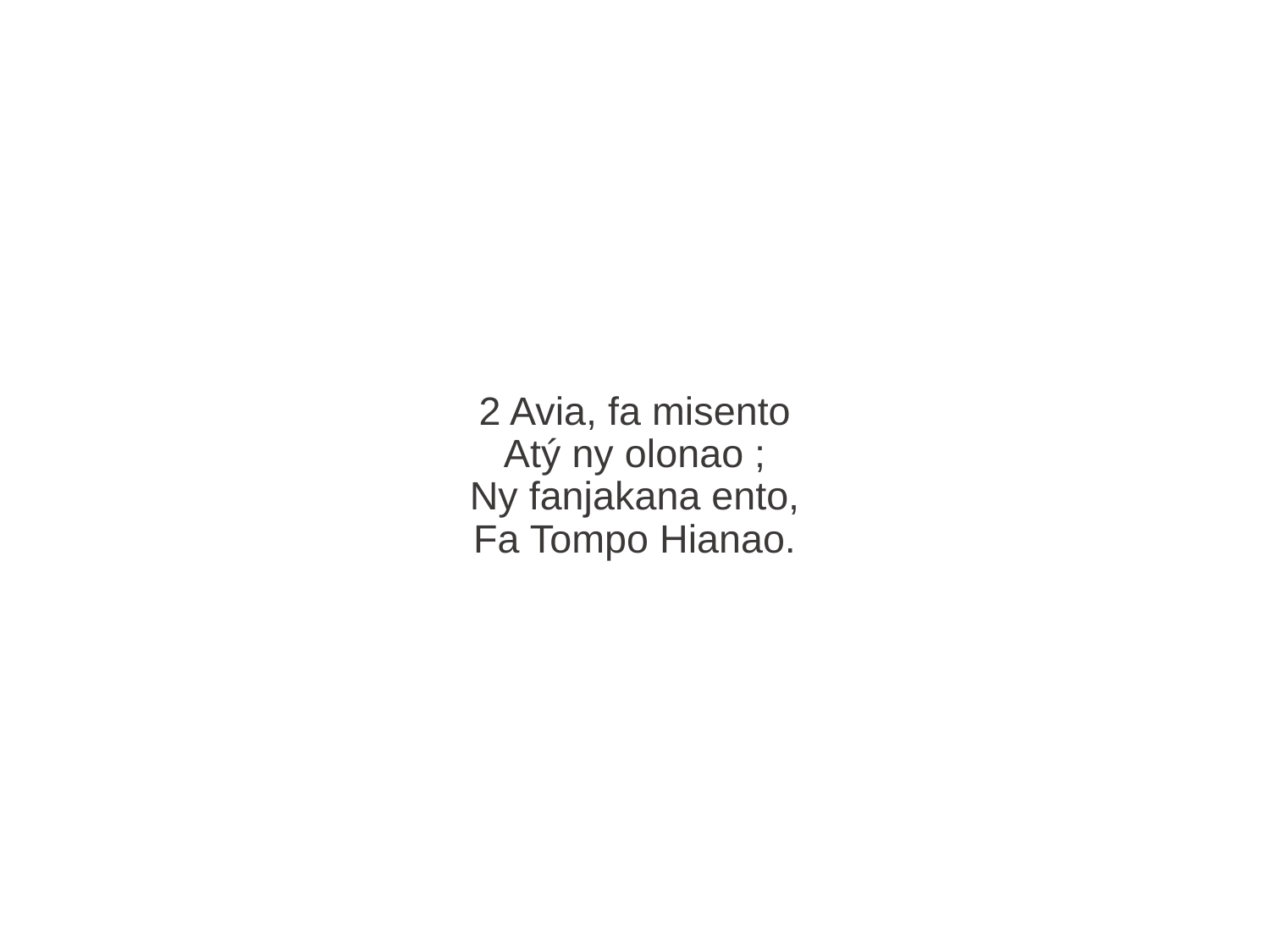

2 Avia, fa misento
Atý ny olonao ;
Ny fanjakana ento,
Fa Tompo Hianao.